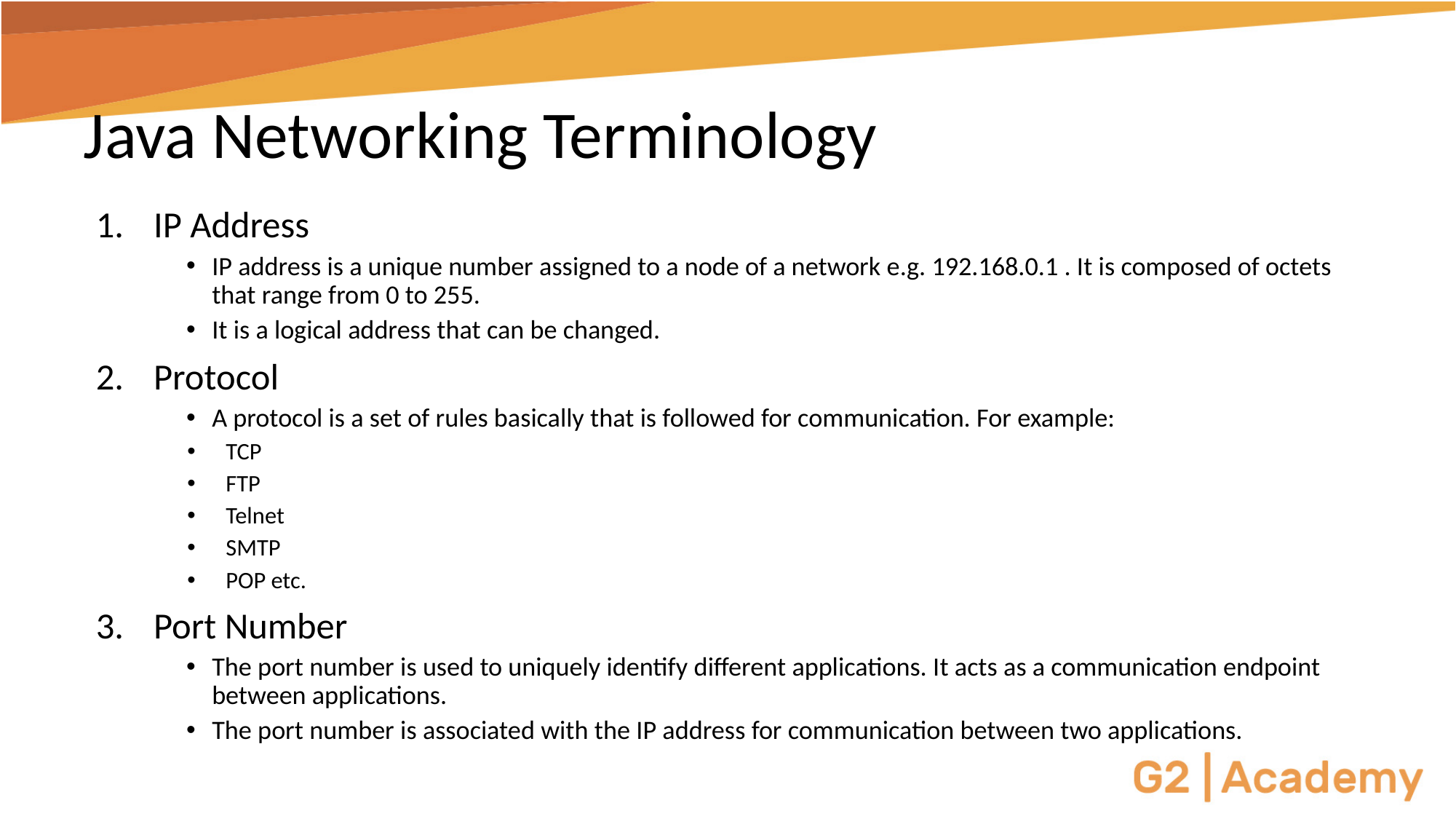

# Java Networking Terminology
IP Address
IP address is a unique number assigned to a node of a network e.g. 192.168.0.1 . It is composed of octets that range from 0 to 255.
It is a logical address that can be changed.
Protocol
A protocol is a set of rules basically that is followed for communication. For example:
TCP
FTP
Telnet
SMTP
POP etc.
Port Number
The port number is used to uniquely identify different applications. It acts as a communication endpoint between applications.
The port number is associated with the IP address for communication between two applications.